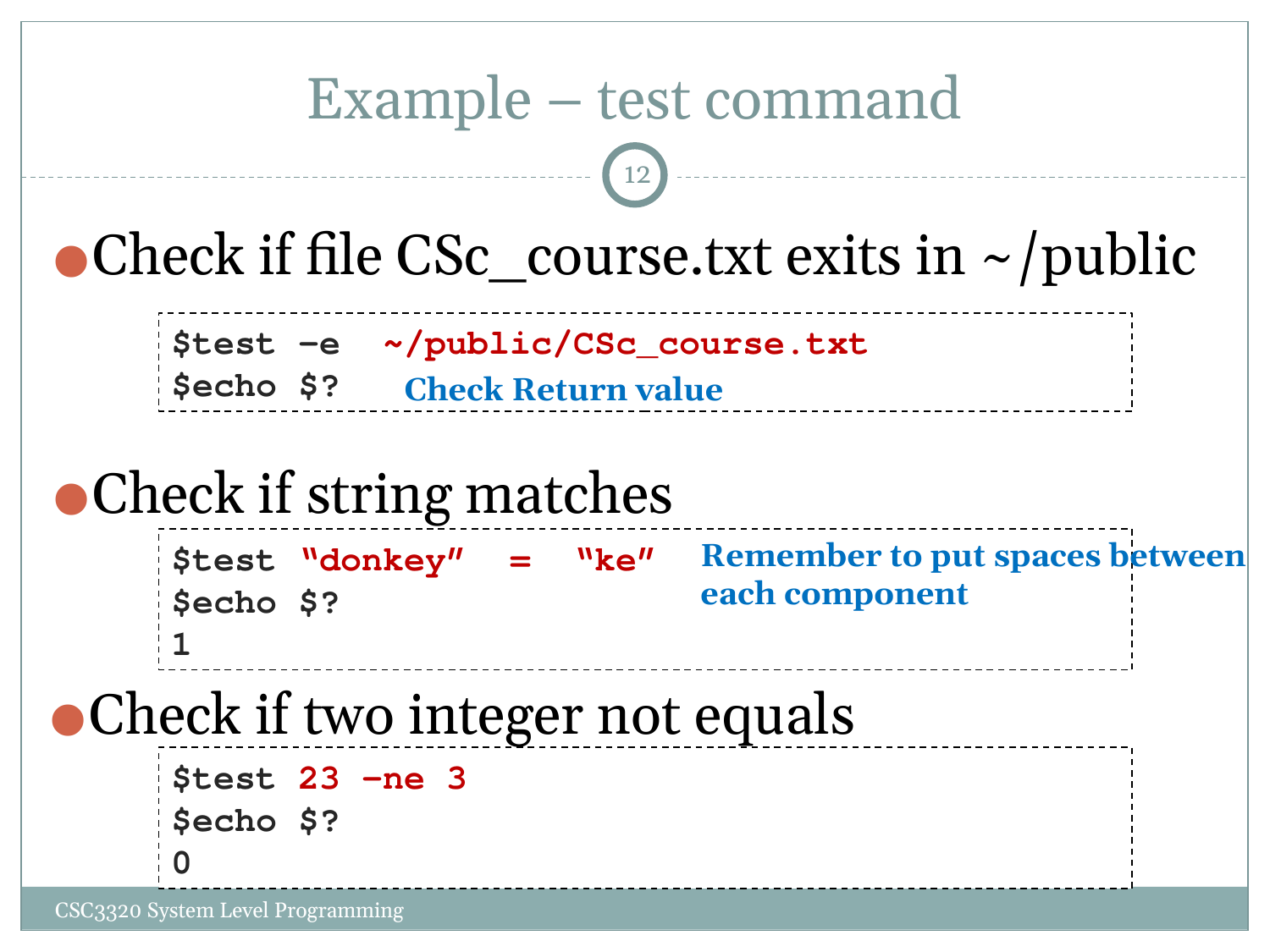

# Example – test command
12
Check if file CSc_course.txt exits in ~/public
$test -e  ~/public/CSc_course.txt
$echo $?
Check Return value
Check if string matches
$test “donkey”  =  “ke”
$echo $?
1
Remember to put spaces between each component
Check if two integer not equals
$test 23 -ne 3
$echo $?
0
CSC3320 System Level Programming